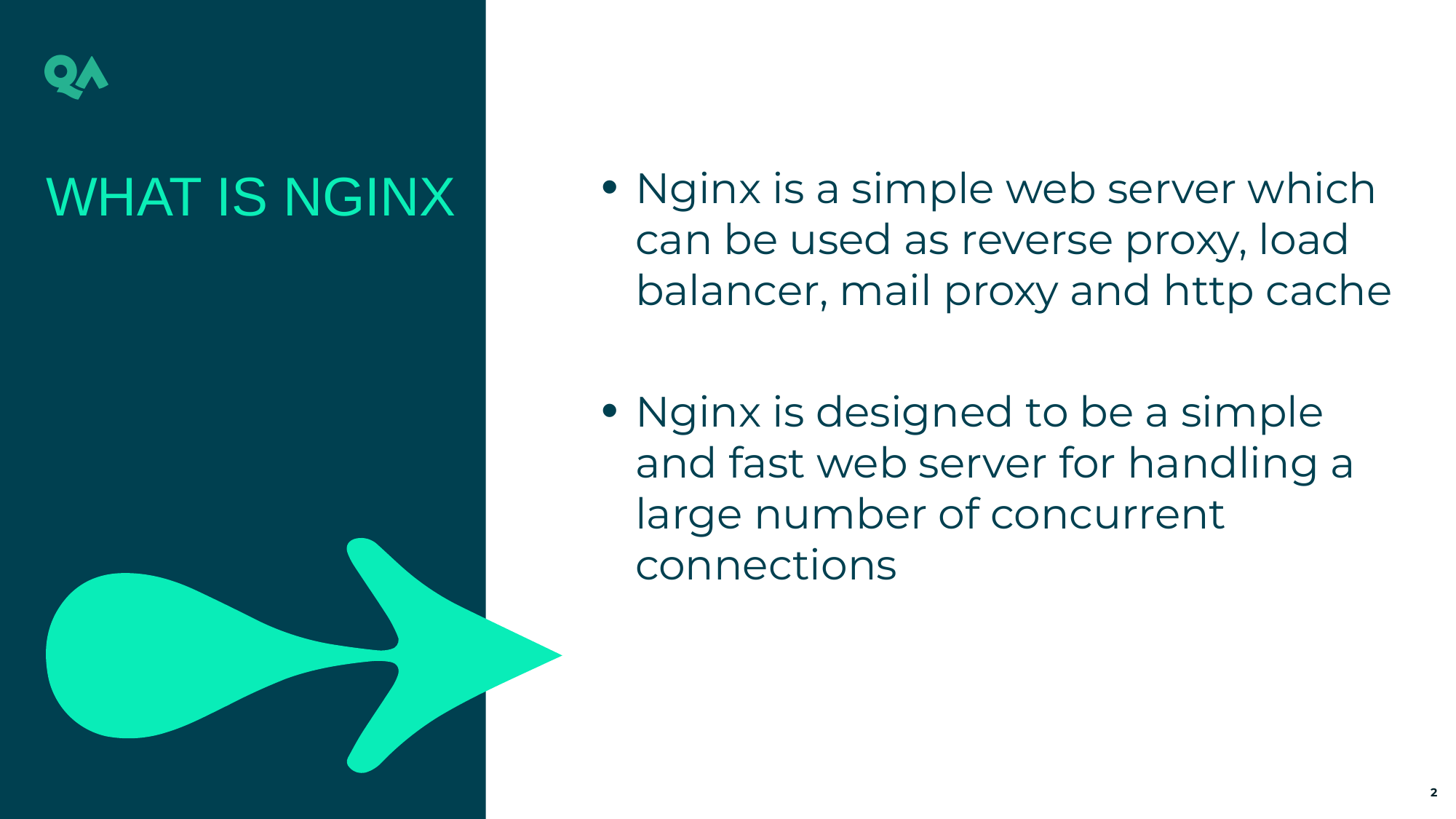

What is nginx
Nginx is a simple web server which can be used as reverse proxy, load balancer, mail proxy and http cache

Nginx is designed to be a simple and fast web server for handling a large number of concurrent connections
2